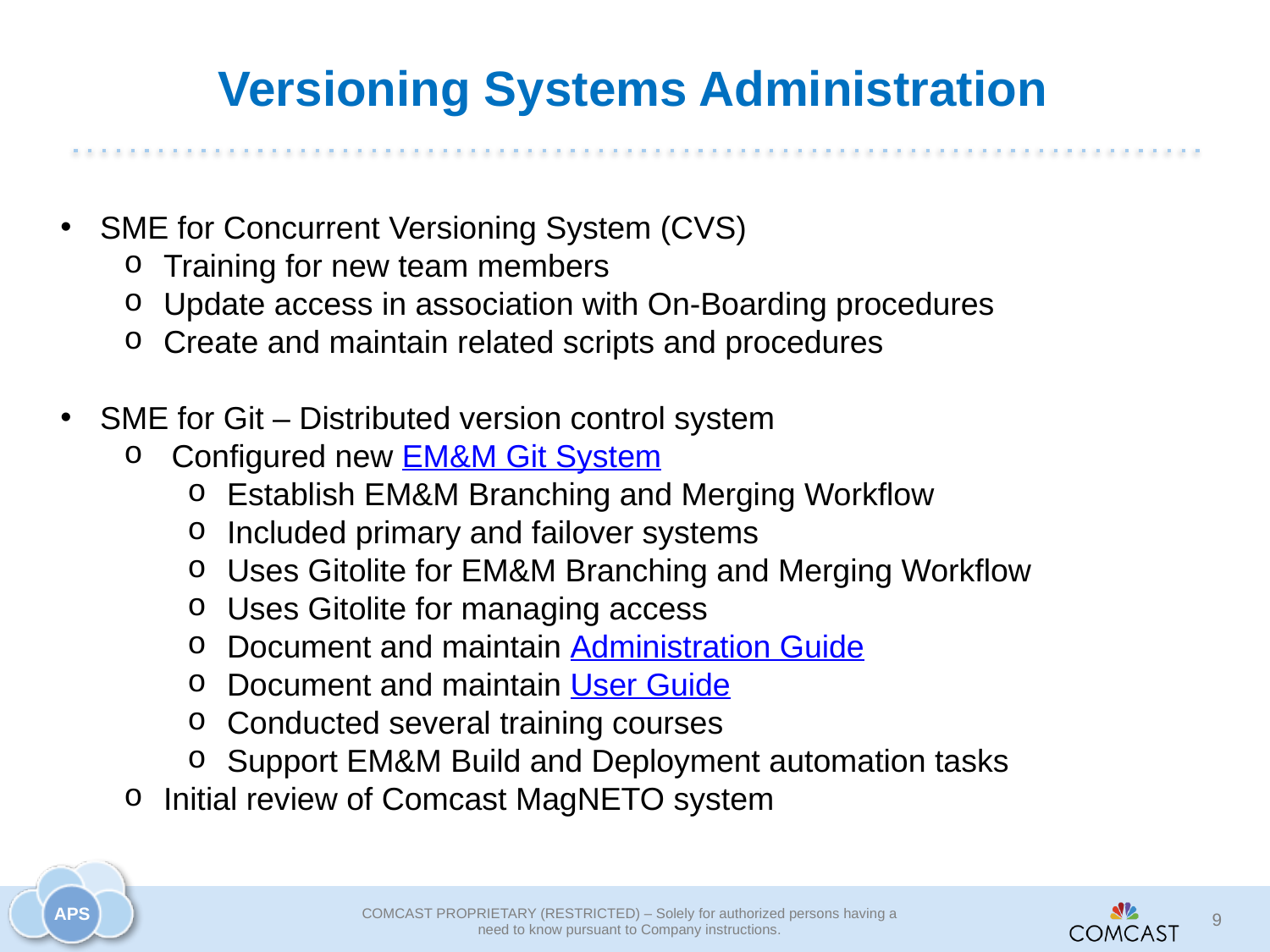

# Versioning Systems Administration
SME for Concurrent Versioning System (CVS)
Training for new team members
Update access in association with On-Boarding procedures
Create and maintain related scripts and procedures

SME for Git – Distributed version control system
Configured new EM&M Git System
Establish EM&M Branching and Merging Workflow
Included primary and failover systems
Uses Gitolite for EM&M Branching and Merging Workflow
Uses Gitolite for managing access
Document and maintain Administration Guide
Document and maintain User Guide
Conducted several training courses
Support EM&M Build and Deployment automation tasks
Initial review of Comcast MagNETO system